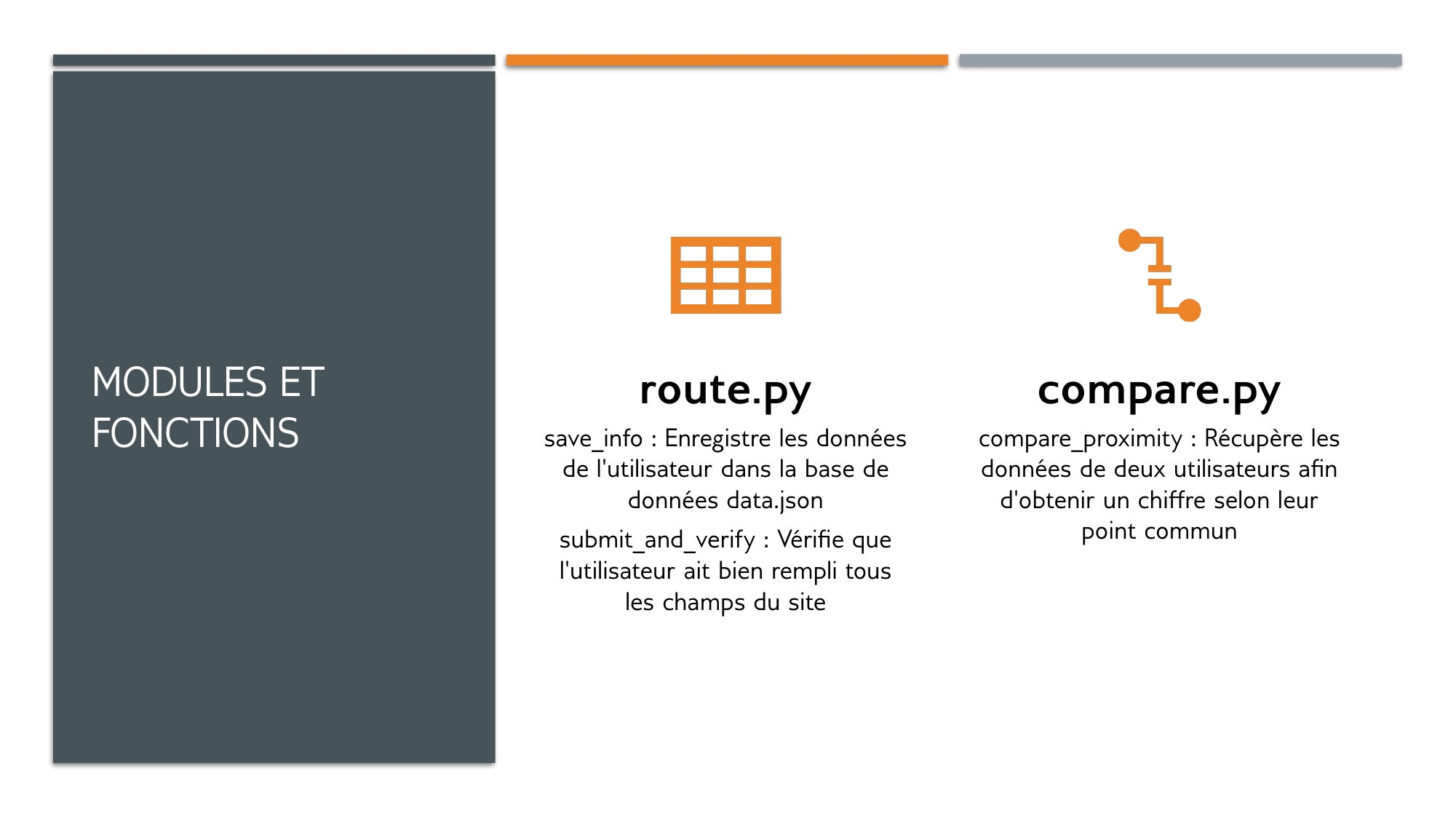

# Modules et fonctions
route.py
save_info : Enregistre les données de l'utilisateur dans la base de données data.json
submit_and_verify : Vérifie que l'utilisateur ait bien rempli tous les champs du site
compare.py
compare_proximity : Récupère les données de deux utilisateurs afin d'obtenir un chiffre selon leur point commun